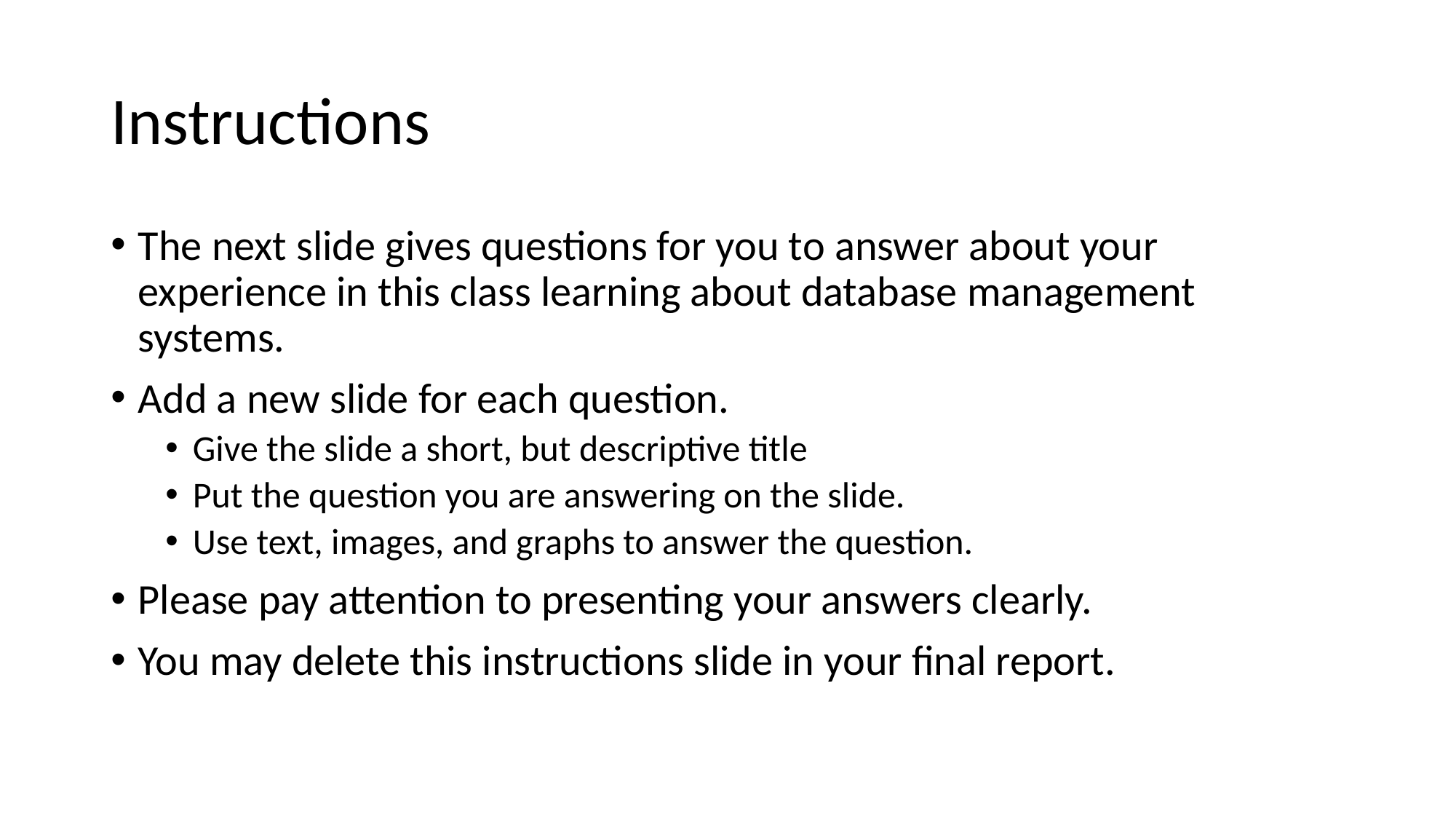

# Instructions
The next slide gives questions for you to answer about your experience in this class learning about database management systems.
Add a new slide for each question.
Give the slide a short, but descriptive title
Put the question you are answering on the slide.
Use text, images, and graphs to answer the question.
Please pay attention to presenting your answers clearly.
You may delete this instructions slide in your final report.